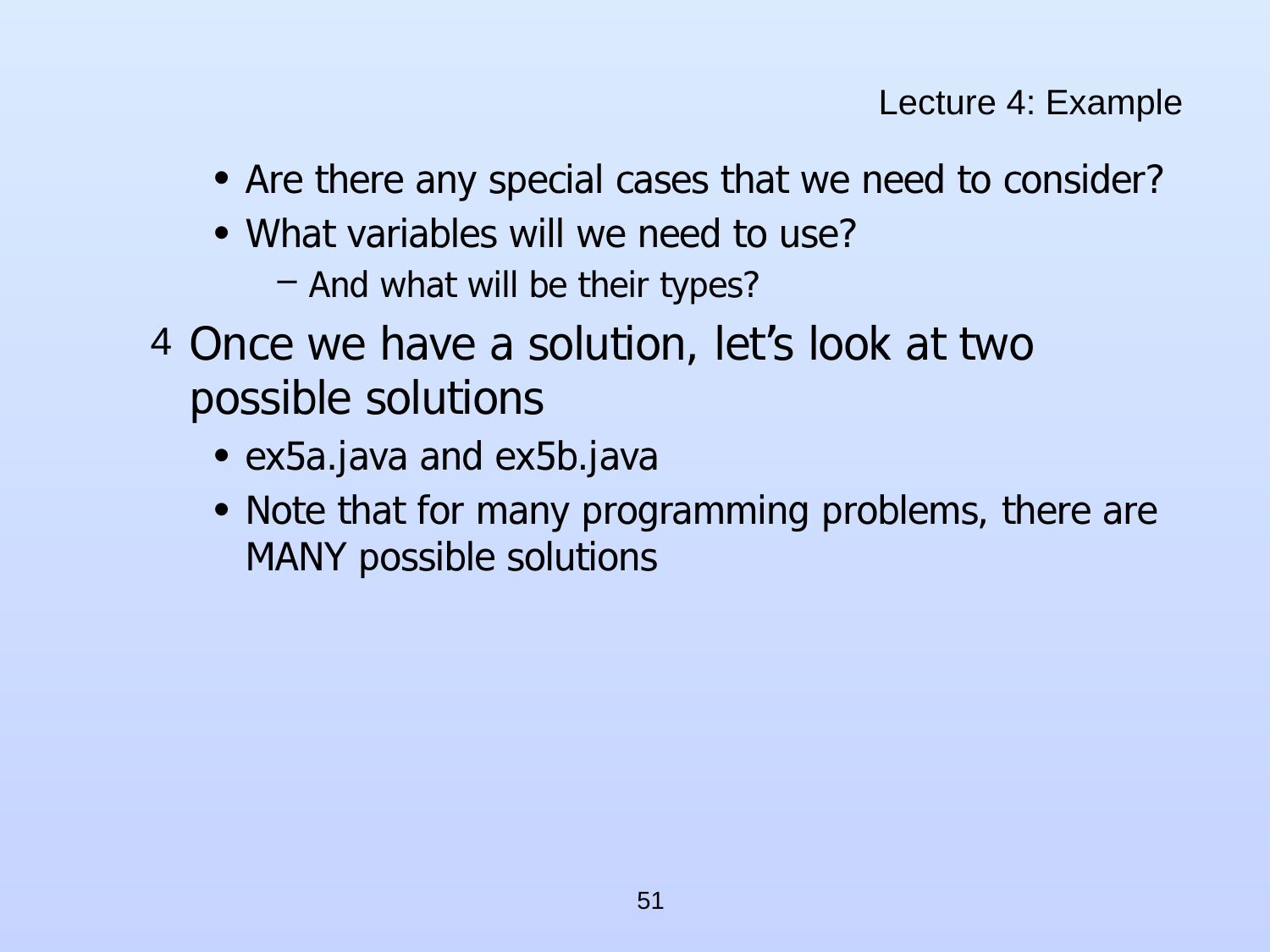

# Lecture 4: Example
Are there any special cases that we need to consider?
What variables will we need to use?
And what will be their types?
Once we have a solution, let’s look at two possible solutions
ex5a.java and ex5b.java
Note that for many programming problems, there are MANY possible solutions
51